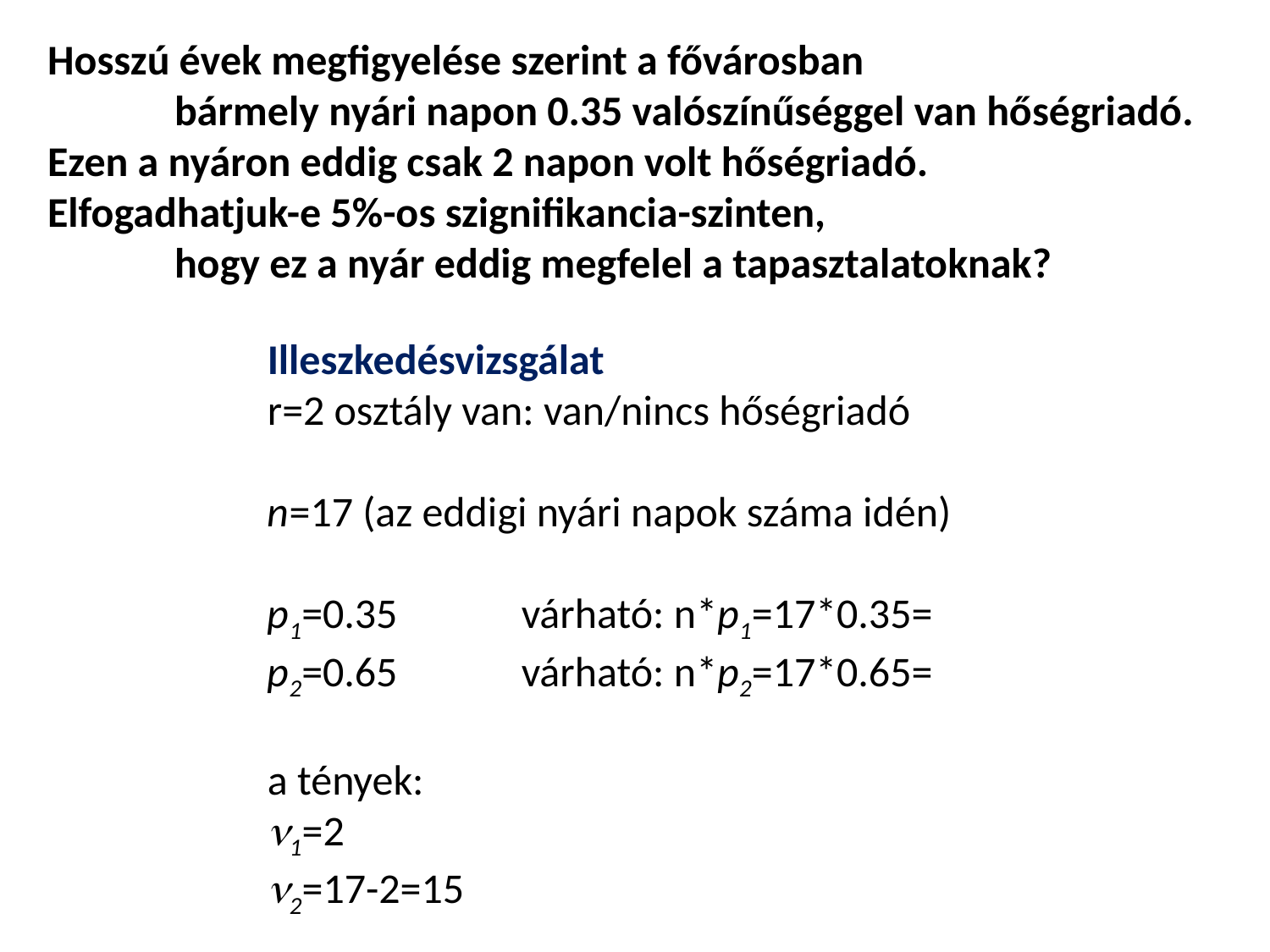

Hosszú évek megfigyelése szerint a fővárosban
	bármely nyári napon 0.35 valószínűséggel van hőségriadó.
Ezen a nyáron eddig csak 2 napon volt hőségriadó.
Elfogadhatjuk-e 5%-os szignifikancia-szinten,
	hogy ez a nyár eddig megfelel a tapasztalatoknak?
Illeszkedésvizsgálat
r=2 osztály van: van/nincs hőségriadó

n=17 (az eddigi nyári napok száma idén)

p1=0.35	várható: n*p1=17*0.35=
p2=0.65	várható: n*p2=17*0.65=

a tények:
ν1=2
ν2=17-2=15